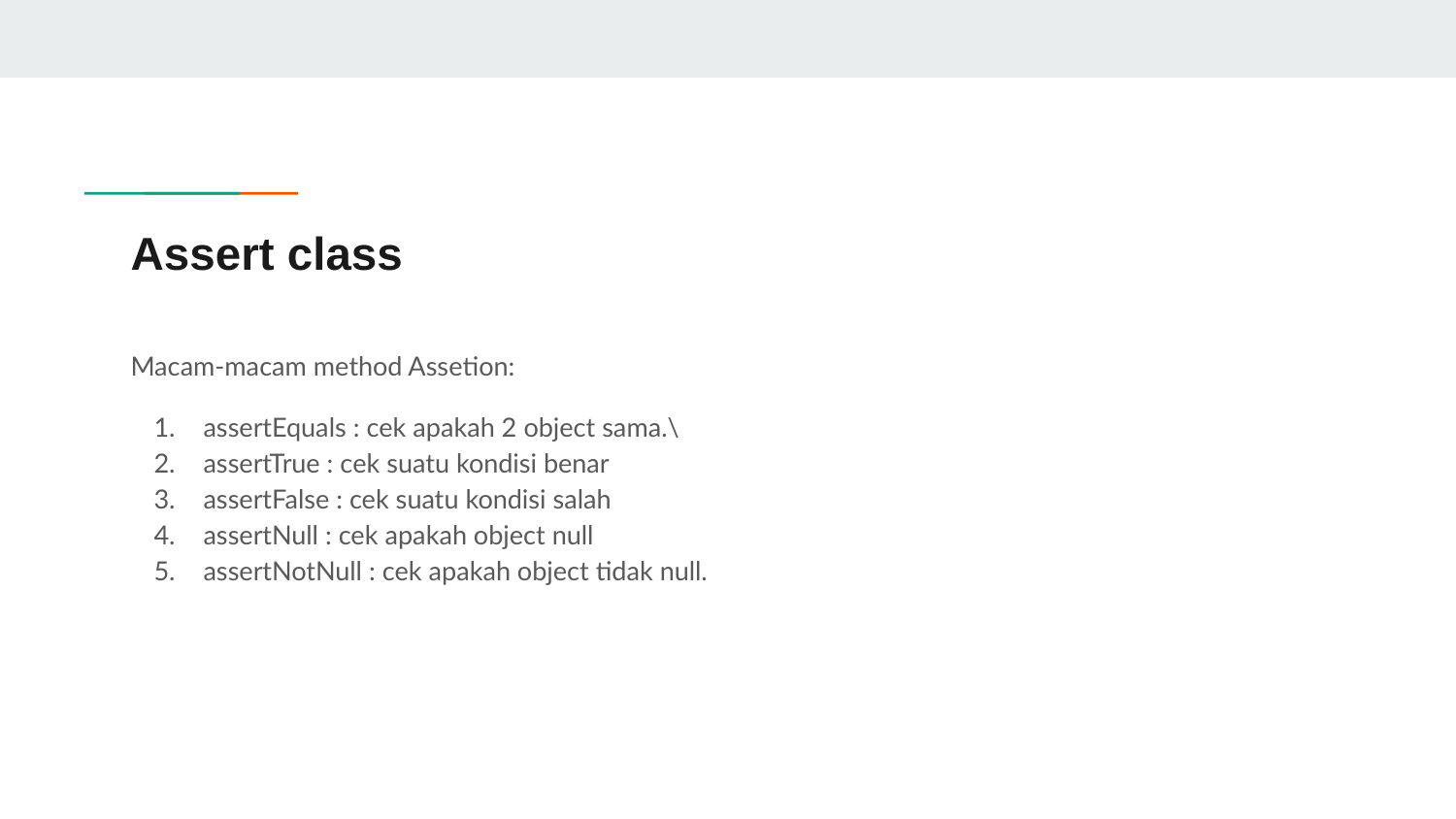

# Assert class
Macam-macam method Assetion:
assertEquals : cek apakah 2 object sama.\
assertTrue : cek suatu kondisi benar
assertFalse : cek suatu kondisi salah
assertNull : cek apakah object null
assertNotNull : cek apakah object tidak null.